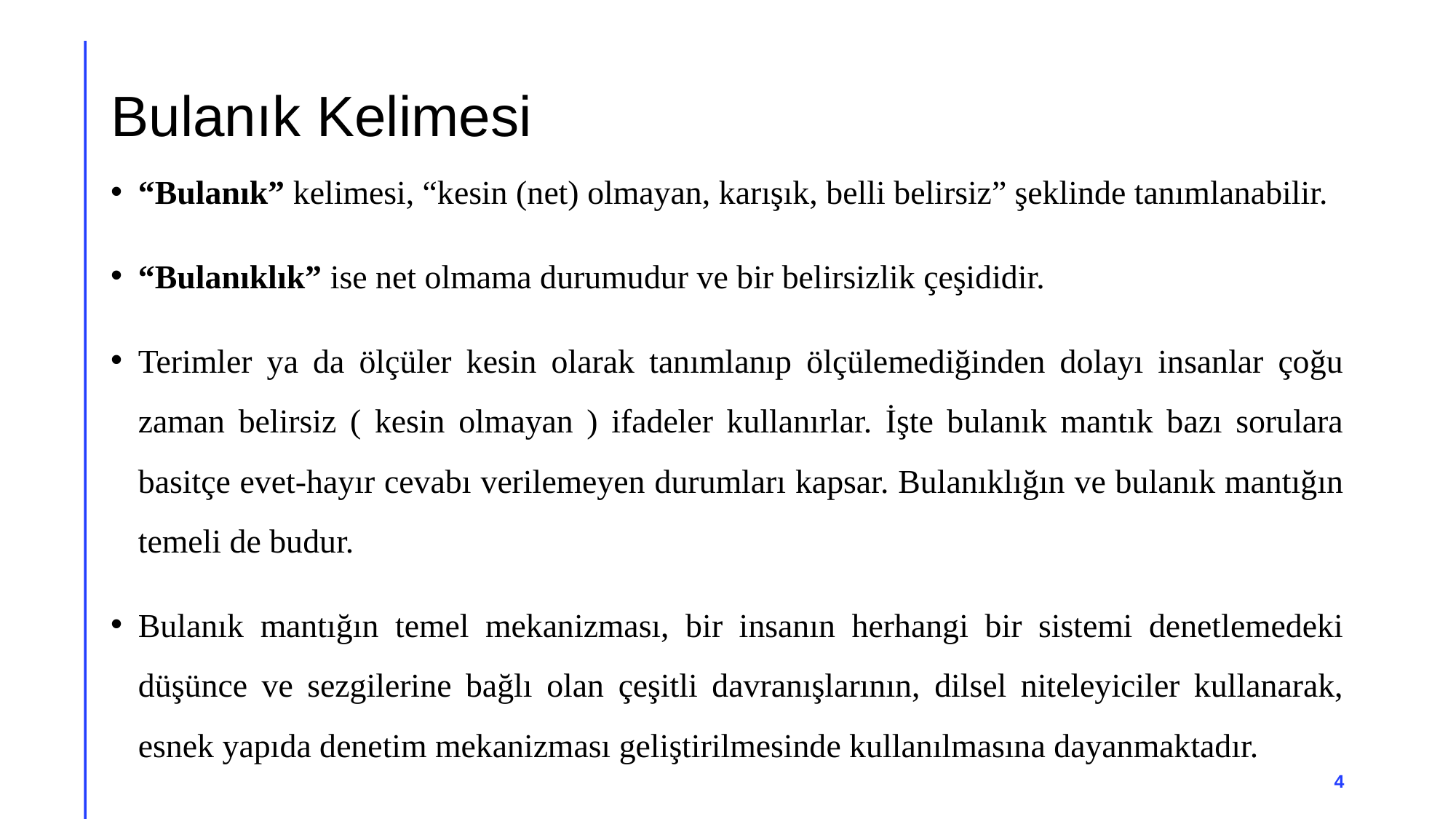

# Bulanık Kelimesi
“Bulanık” kelimesi, “kesin (net) olmayan, karışık, belli belirsiz” şeklinde tanımlanabilir.
“Bulanıklık” ise net olmama durumudur ve bir belirsizlik çeşididir.
Terimler ya da ölçüler kesin olarak tanımlanıp ölçülemediğinden dolayı insanlar çoğu zaman belirsiz ( kesin olmayan ) ifadeler kullanırlar. İşte bulanık mantık bazı sorulara basitçe evet-hayır cevabı verilemeyen durumları kapsar. Bulanıklığın ve bulanık mantığın temeli de budur.
Bulanık mantığın temel mekanizması, bir insanın herhangi bir sistemi denetlemedeki düşünce ve sezgilerine bağlı olan çeşitli davranışlarının, dilsel niteleyiciler kullanarak, esnek yapıda denetim mekanizması geliştirilmesinde kullanılmasına dayanmaktadır.

4